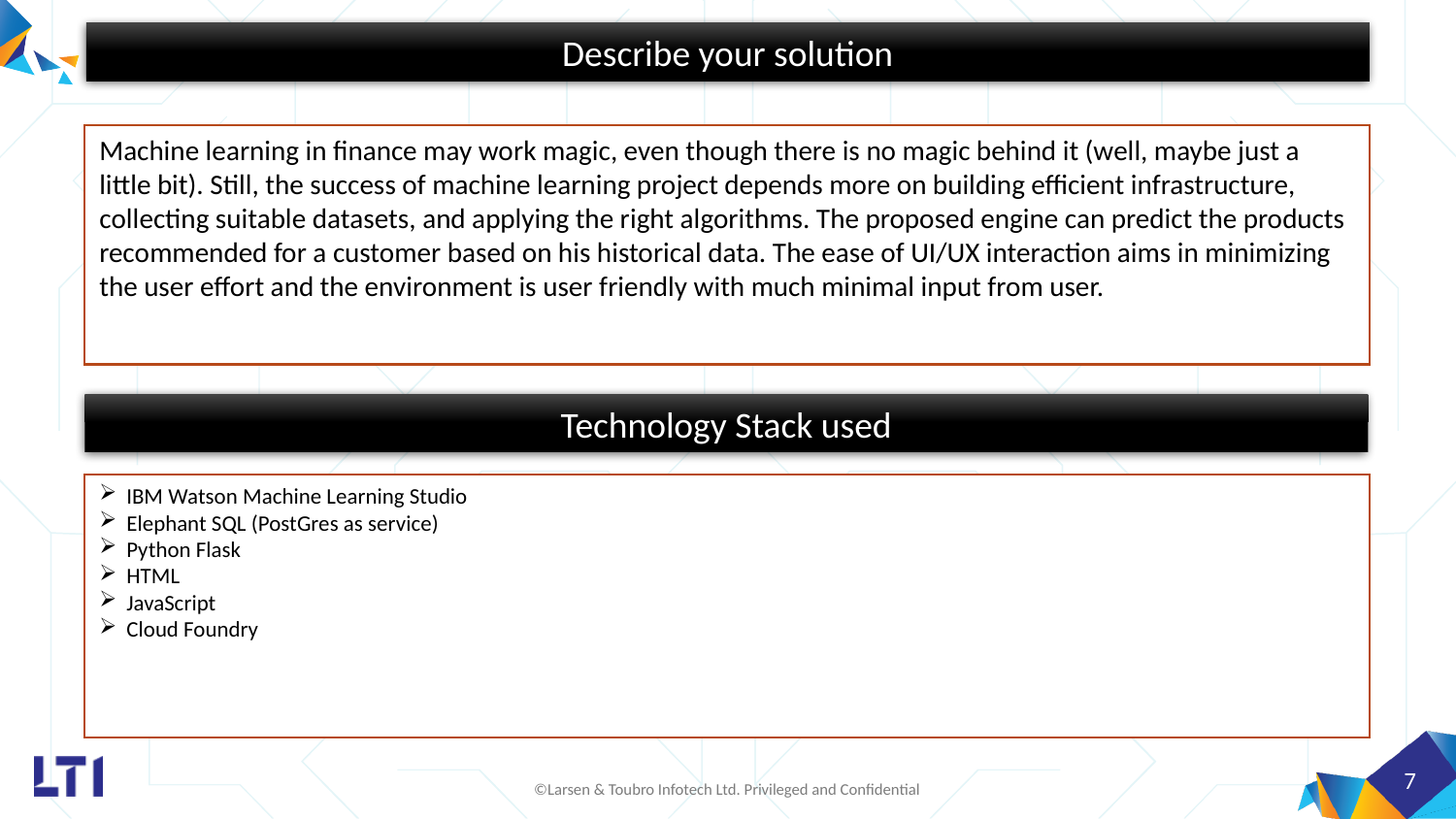

Describe your solution
Machine learning in finance may work magic, even though there is no magic behind it (well, maybe just a little bit). Still, the success of machine learning project depends more on building efficient infrastructure, collecting suitable datasets, and applying the right algorithms. The proposed engine can predict the products recommended for a customer based on his historical data. The ease of UI/UX interaction aims in minimizing the user effort and the environment is user friendly with much minimal input from user.
Technology Stack used
IBM Watson Machine Learning Studio
Elephant SQL (PostGres as service)
Python Flask
HTML
JavaScript
Cloud Foundry